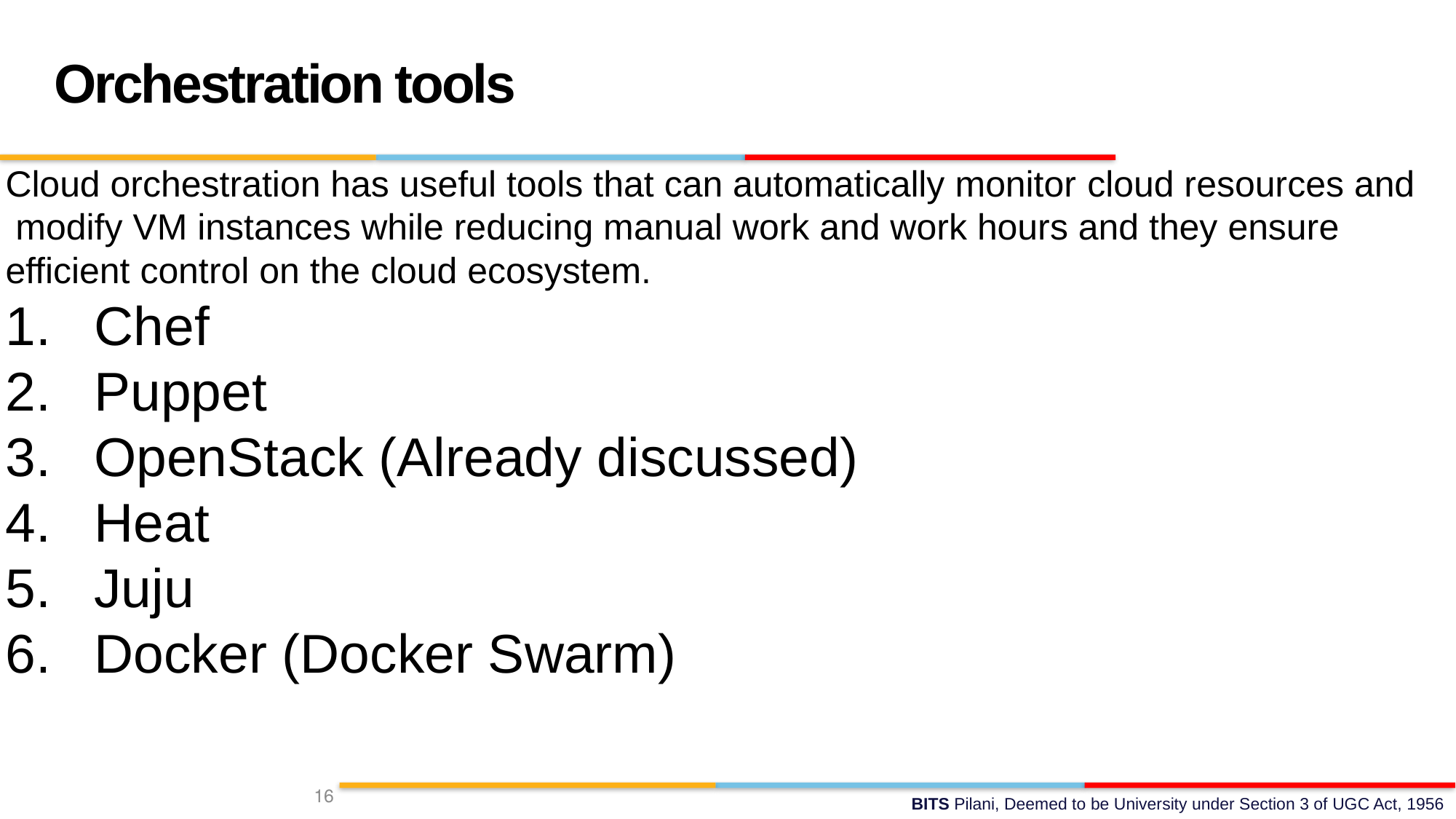

Orchestration tools
Cloud orchestration has useful tools that can automatically monitor cloud resources and
 modify VM instances while reducing manual work and work hours and they ensure
efficient control on the cloud ecosystem.
Chef
Puppet
OpenStack (Already discussed)
Heat
Juju
Docker (Docker Swarm)

16